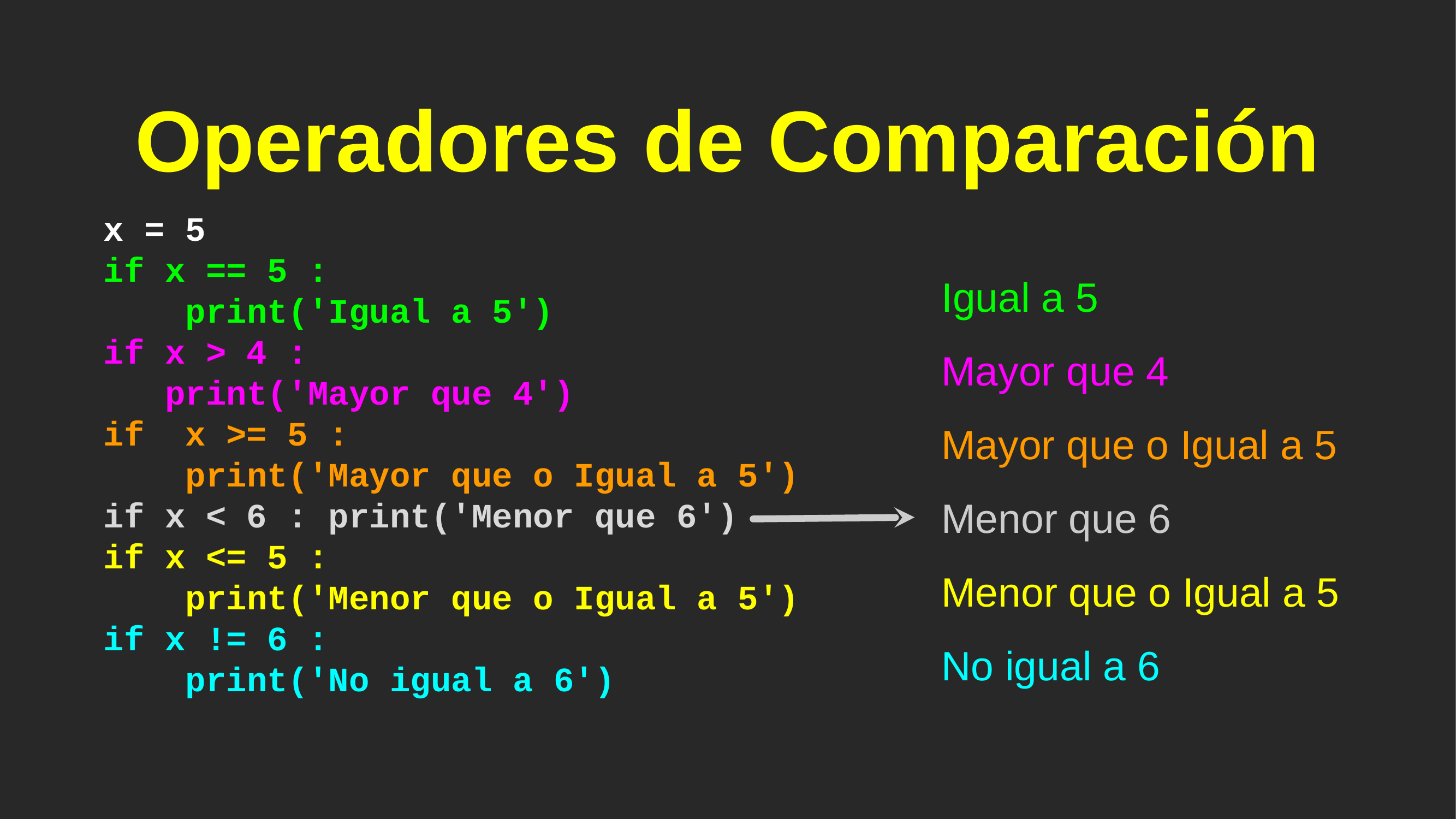

# Operadores de Comparación
x = 5
if x == 5 :
    print('Igual a 5')
if x > 4 :
   print('Mayor que 4')
if  x >= 5 :
    print('Mayor que o Igual a 5')
if x < 6 : print('Menor que 6')
if x <= 5 :
    print('Menor que o Igual a 5')
if x != 6 :
    print('No igual a 6')
Igual a 5
Mayor que 4
Mayor que o Igual a 5
Menor que 6
Menor que o Igual a 5
No igual a 6